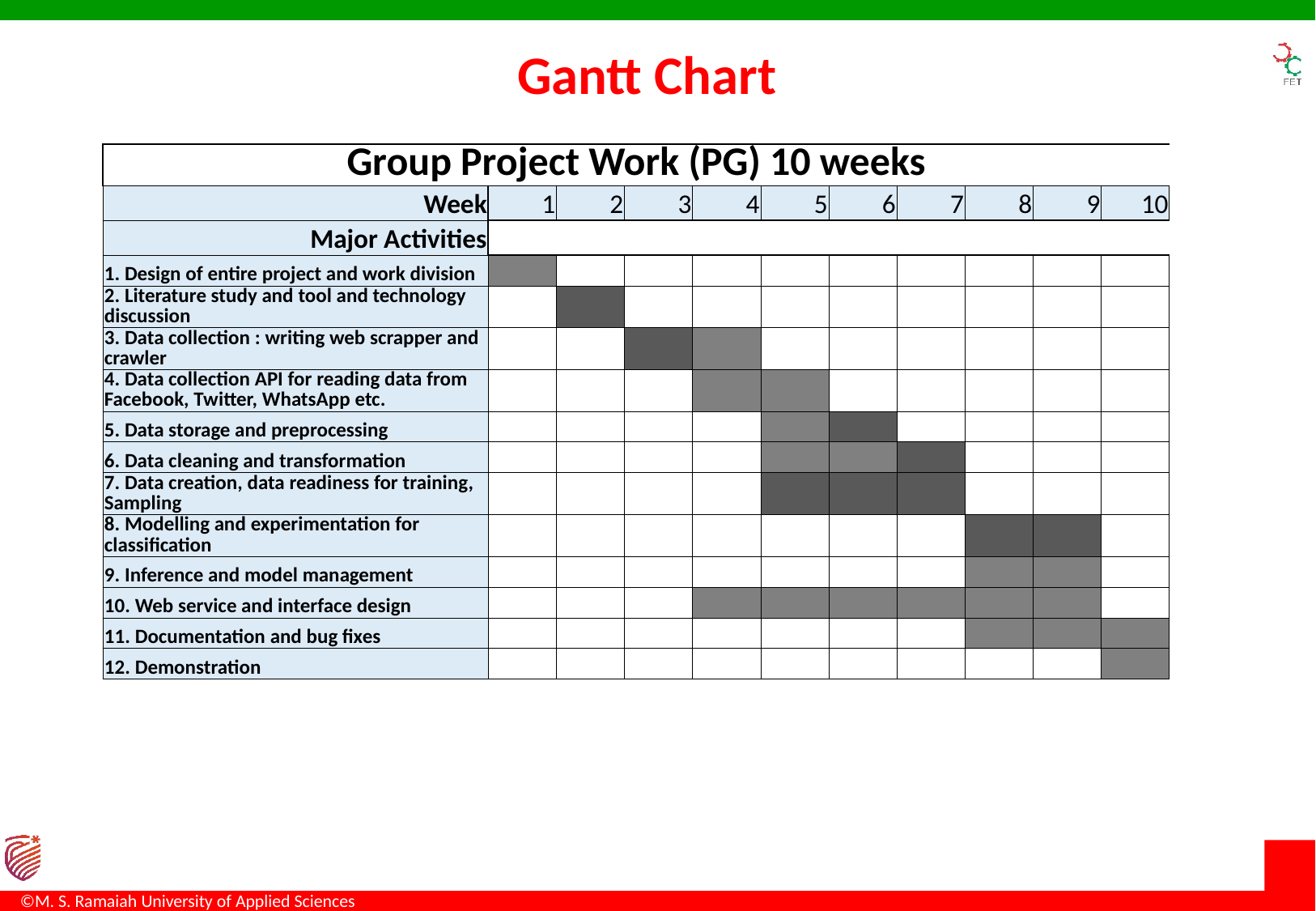

# Gantt Chart
| Group Project Work (PG) 10 weeks |  |  |  |  |  |  |  |  |  |  |
| --- | --- | --- | --- | --- | --- | --- | --- | --- | --- | --- |
| Week | 1 | 2 | 3 | 4 | 5 | 6 | 7 | 8 | 9 | 10 |
| Major Activities |  |  |  |  |  |  |  |  |  |  |
| 1. Design of entire project and work division |  |  |  |  |  |  |  |  |  |  |
| 2. Literature study and tool and technology discussion |  |  |  |  |  |  |  |  |  |  |
| 3. Data collection : writing web scrapper and crawler |  |  |  |  |  |  |  |  |  |  |
| 4. Data collection API for reading data from Facebook, Twitter, WhatsApp etc. |  |  |  |  |  |  |  |  |  |  |
| 5. Data storage and preprocessing |  |  |  |  |  |  |  |  |  |  |
| 6. Data cleaning and transformation |  |  |  |  |  |  |  |  |  |  |
| 7. Data creation, data readiness for training, Sampling |  |  |  |  |  |  |  |  |  |  |
| 8. Modelling and experimentation for classification |  |  |  |  |  |  |  |  |  |  |
| 9. Inference and model management |  |  |  |  |  |  |  |  |  |  |
| 10. Web service and interface design |  |  |  |  |  |  |  |  |  |  |
| 11. Documentation and bug fixes |  |  |  |  |  |  |  |  |  |  |
| 12. Demonstration |  |  |  |  |  |  |  |  |  |  |